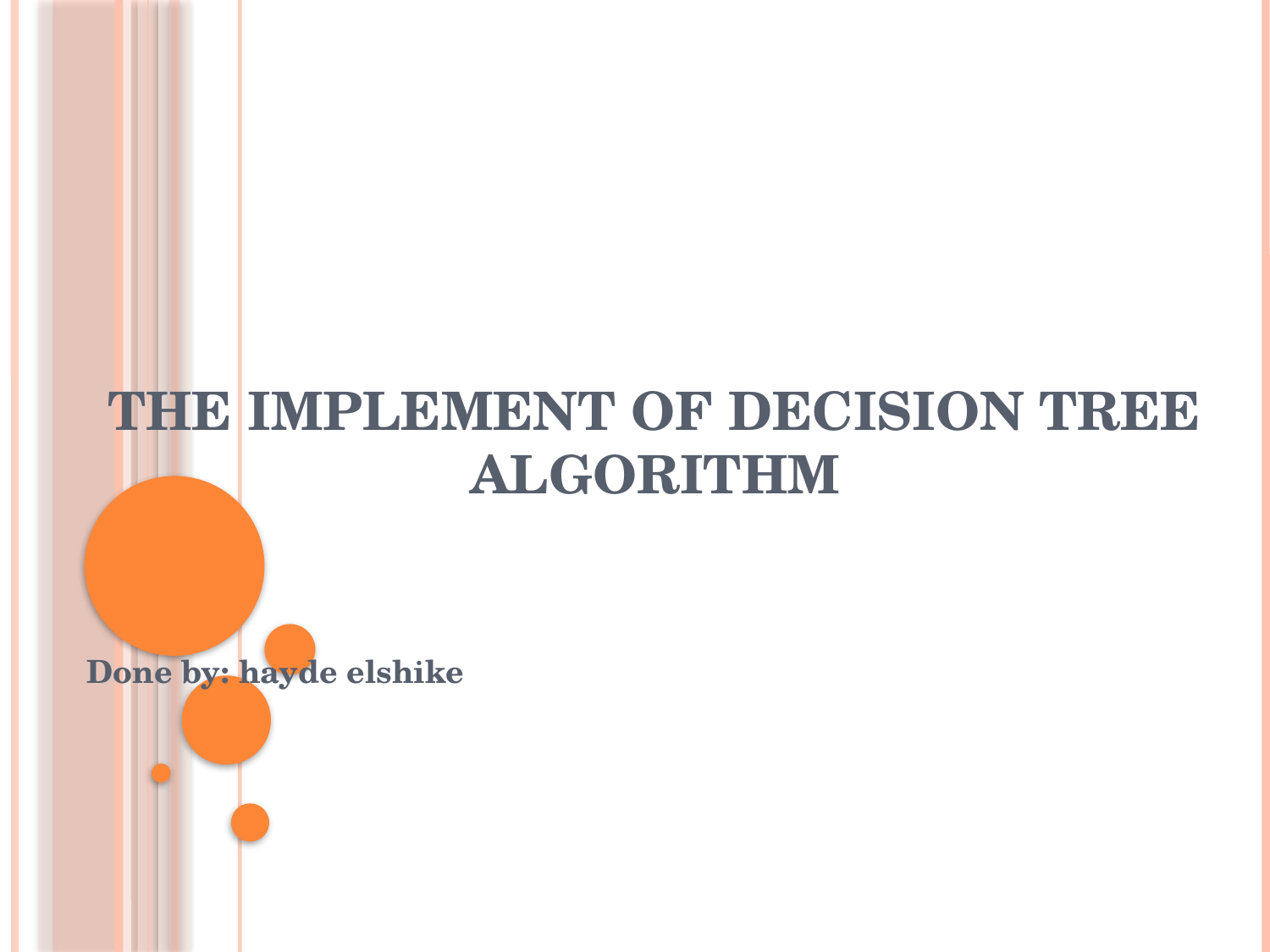

# The implement of decision tree algorithm
Done by: hayde elshike